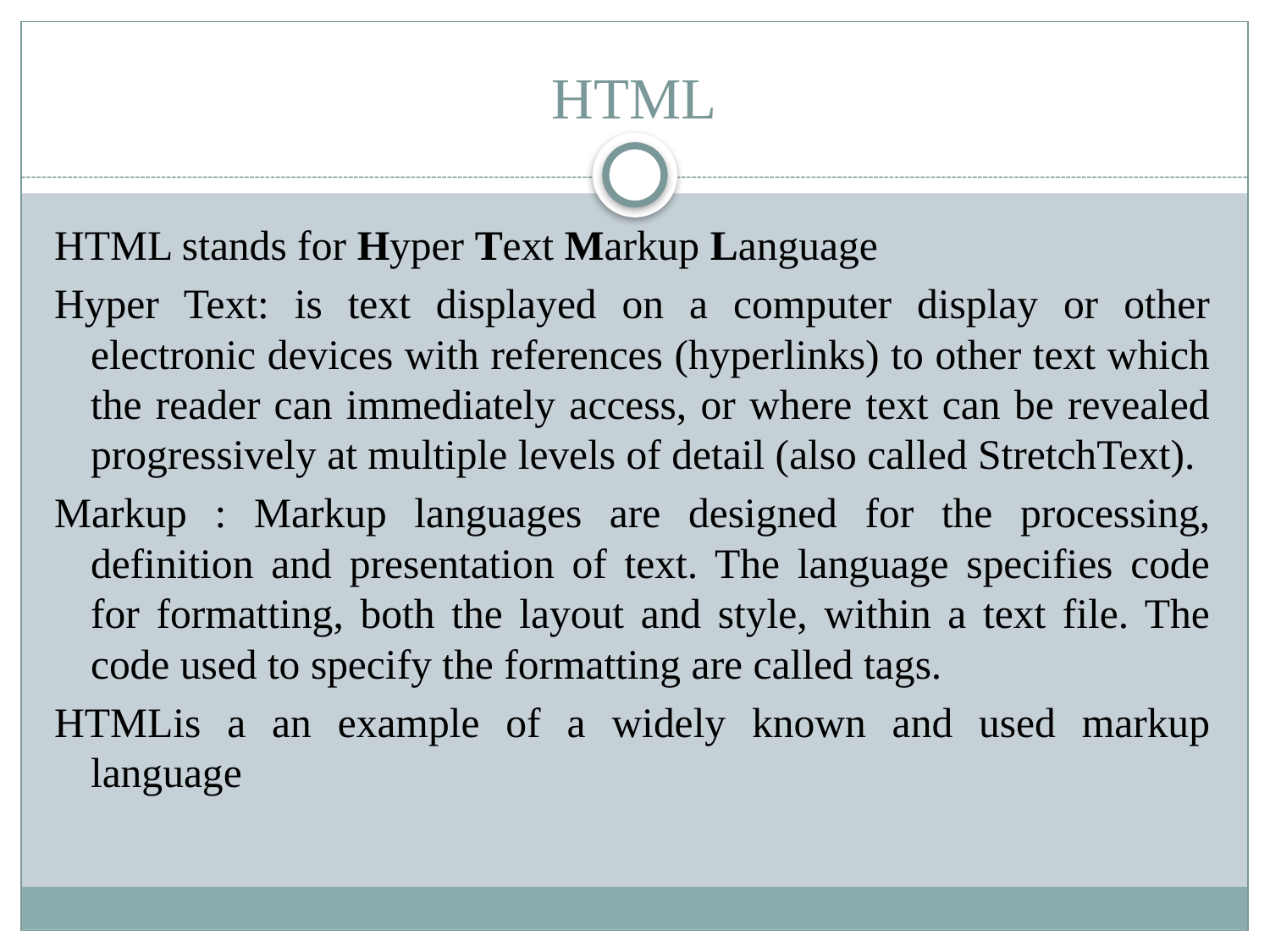

# HTML
HTML stands for Hyper Text Markup Language
Hyper Text: is text displayed on a computer display or other electronic devices with references (hyperlinks) to other text which the reader can immediately access, or where text can be revealed progressively at multiple levels of detail (also called StretchText).
Markup : Markup languages are designed for the processing, definition and presentation of text. The language specifies code for formatting, both the layout and style, within a text file. The code used to specify the formatting are called tags.
HTMLis a an example of a widely known and used markup language